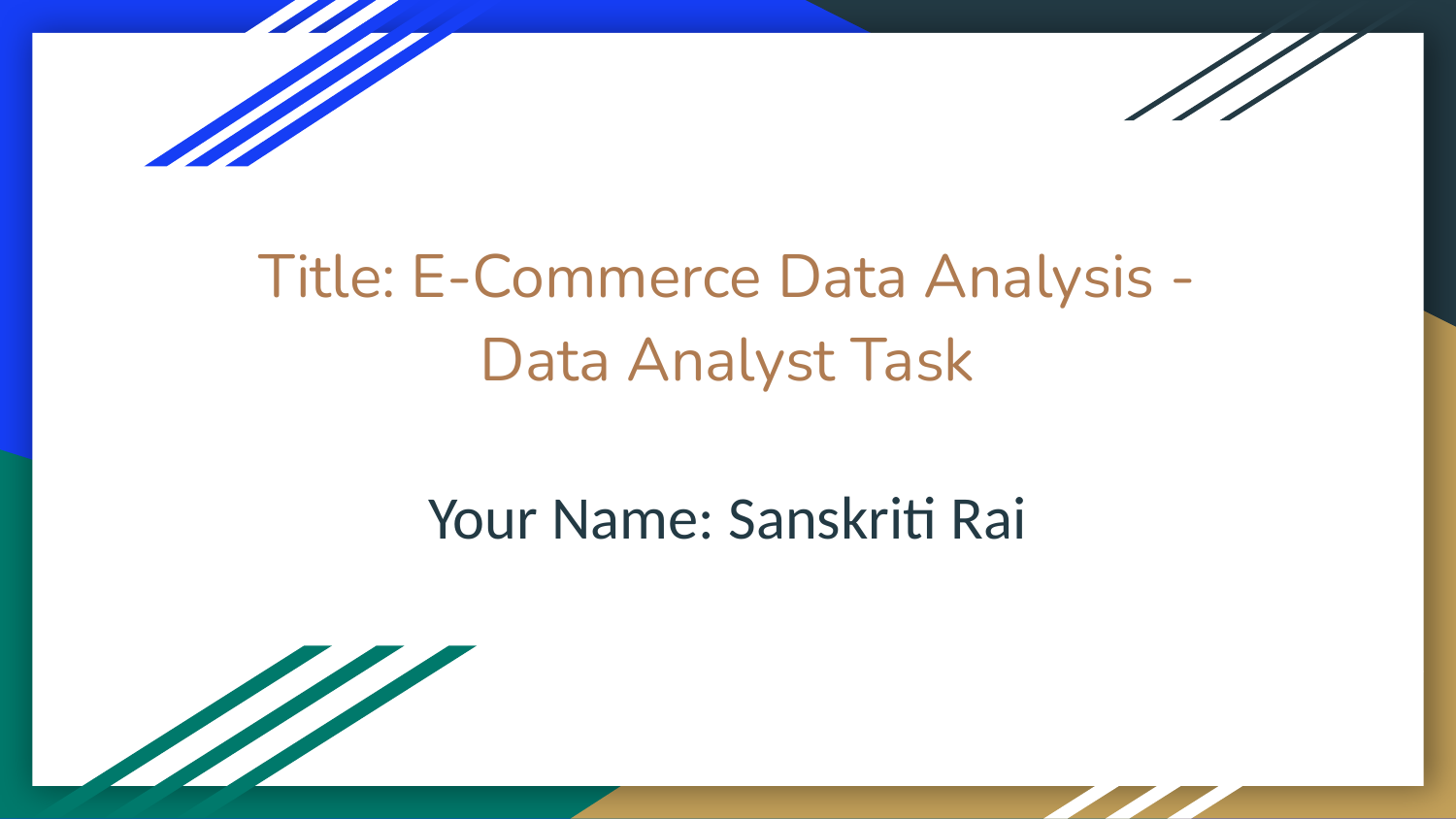

# Title: E-Commerce Data Analysis -
Data Analyst Task
Your Name: Sanskriti Rai